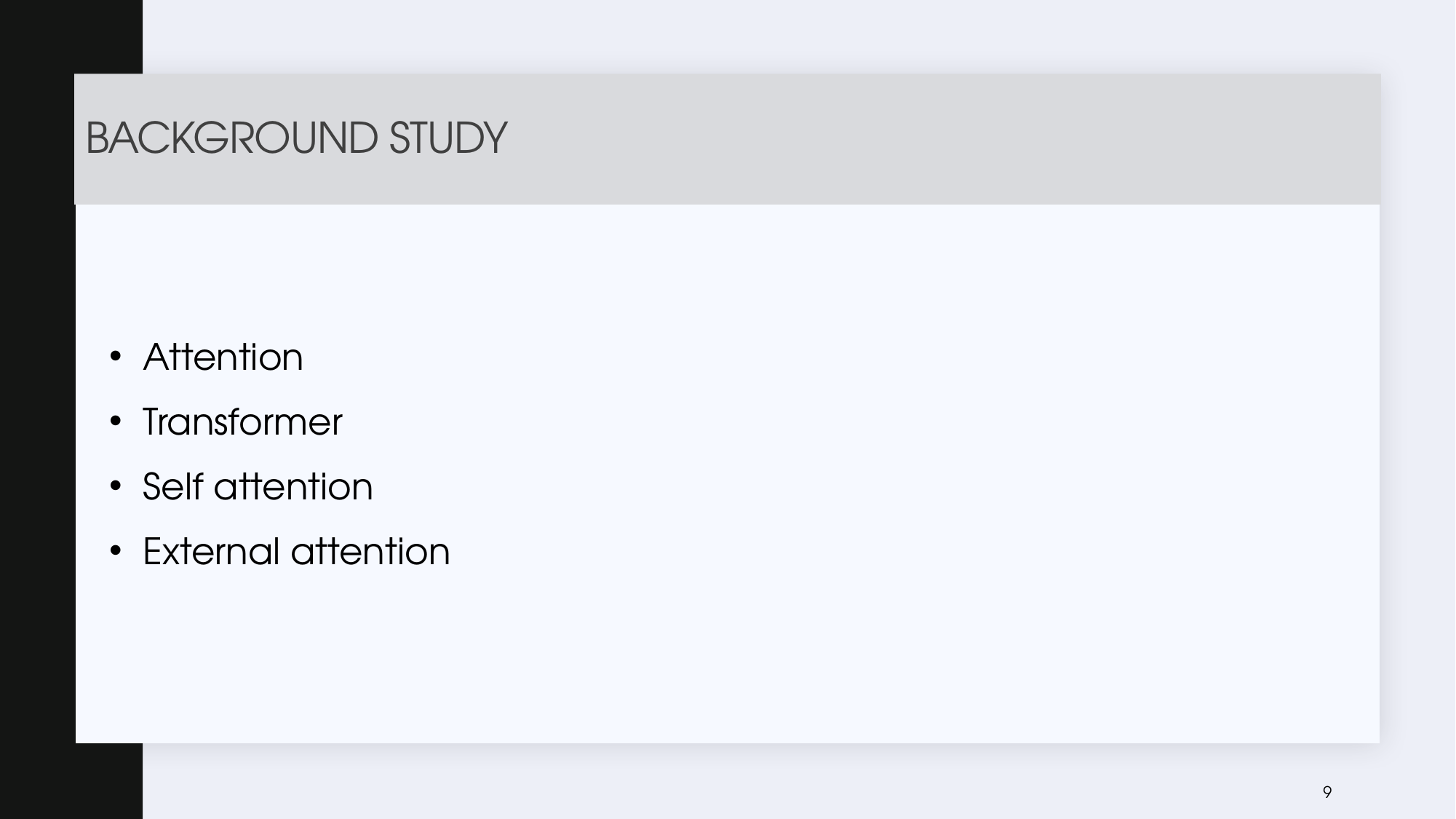

# Background study

Attention
Transformer
Self attention
External attention
9